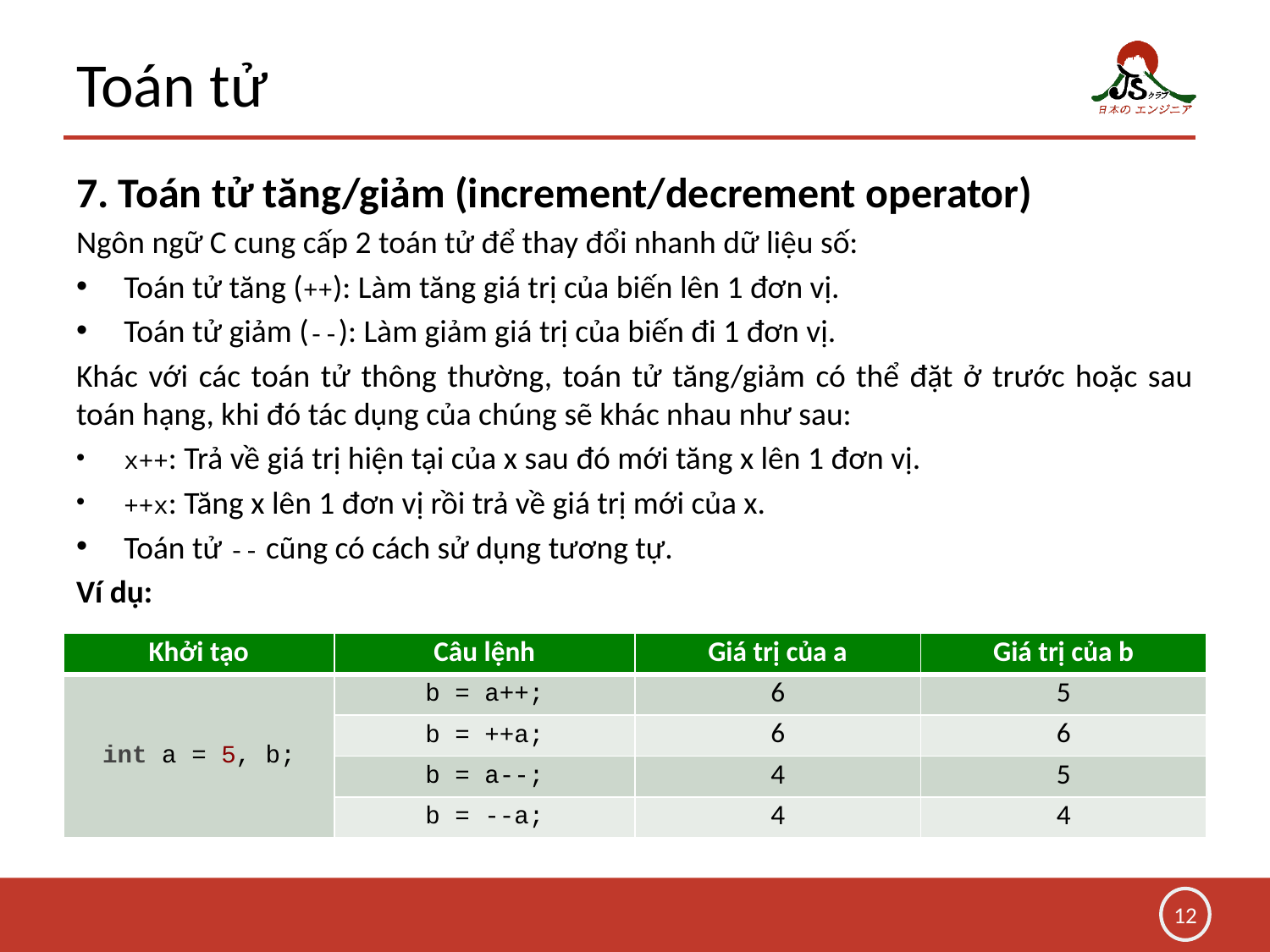

# Toán tử
7. Toán tử tăng/giảm (increment/decrement operator)
Ngôn ngữ C cung cấp 2 toán tử để thay đổi nhanh dữ liệu số:
Toán tử tăng (++): Làm tăng giá trị của biến lên 1 đơn vị.
Toán tử giảm (--): Làm giảm giá trị của biến đi 1 đơn vị.
Khác với các toán tử thông thường, toán tử tăng/giảm có thể đặt ở trước hoặc sau toán hạng, khi đó tác dụng của chúng sẽ khác nhau như sau:
x++: Trả về giá trị hiện tại của x sau đó mới tăng x lên 1 đơn vị.
++x: Tăng x lên 1 đơn vị rồi trả về giá trị mới của x.
Toán tử -- cũng có cách sử dụng tương tự.
Ví dụ:
| Khởi tạo | Câu lệnh | Giá trị của a | Giá trị của b |
| --- | --- | --- | --- |
| int a = 5, b; | b = a++; | 6 | 5 |
|  | b = ++a; | 6 | 6 |
|  | b = a--; | 4 | 5 |
|  | b = --a; | 4 | 4 |